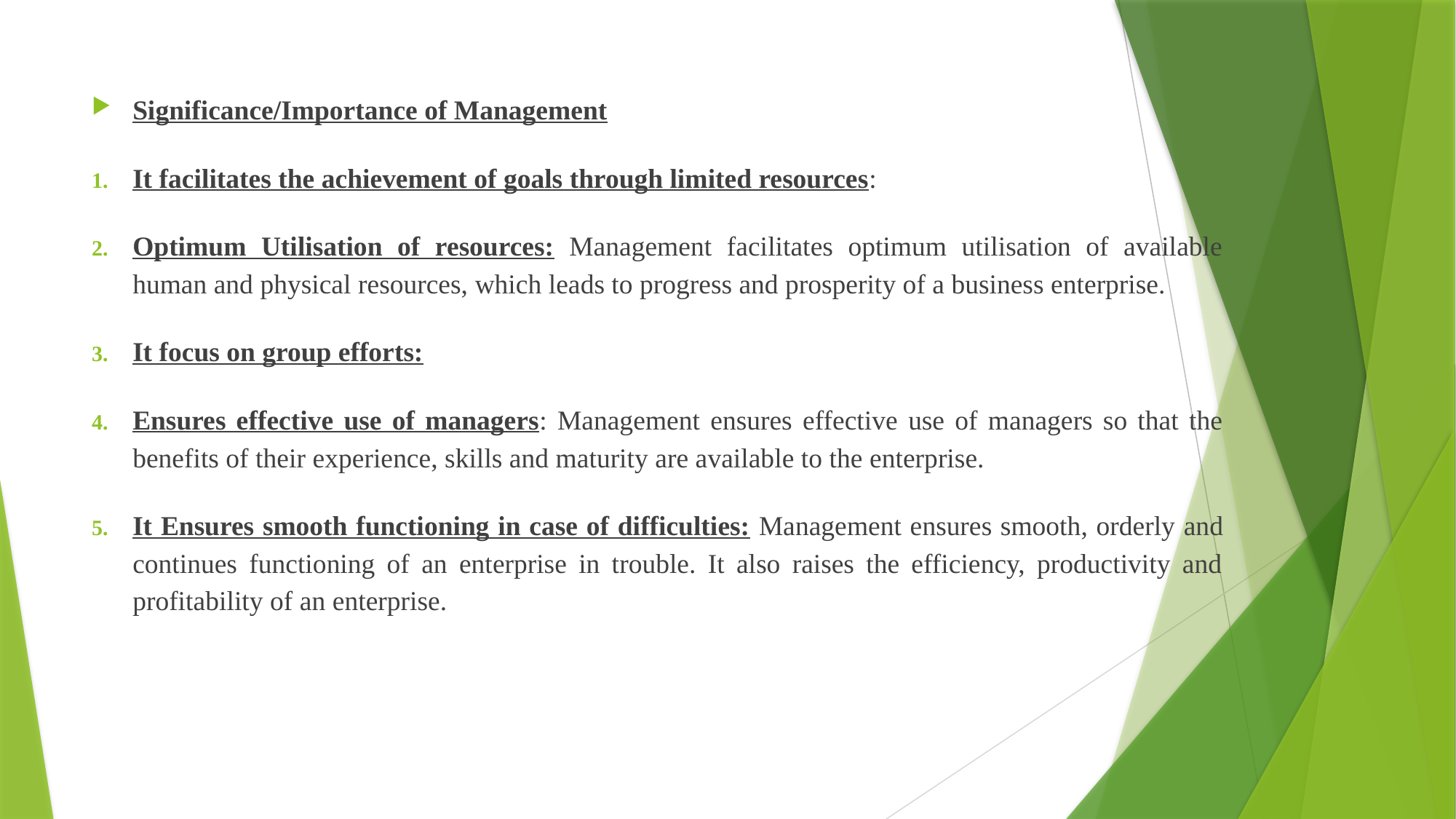

Significance/Importance of Management
It facilitates the achievement of goals through limited resources:
Optimum Utilisation of resources: Management facilitates optimum utilisation of available human and physical resources, which leads to progress and prosperity of a business enterprise.
It focus on group efforts:
Ensures effective use of managers: Management ensures effective use of managers so that the benefits of their experience, skills and maturity are available to the enterprise.
It Ensures smooth functioning in case of difficulties: Management ensures smooth, orderly and continues functioning of an enterprise in trouble. It also raises the efficiency, productivity and profitability of an enterprise.